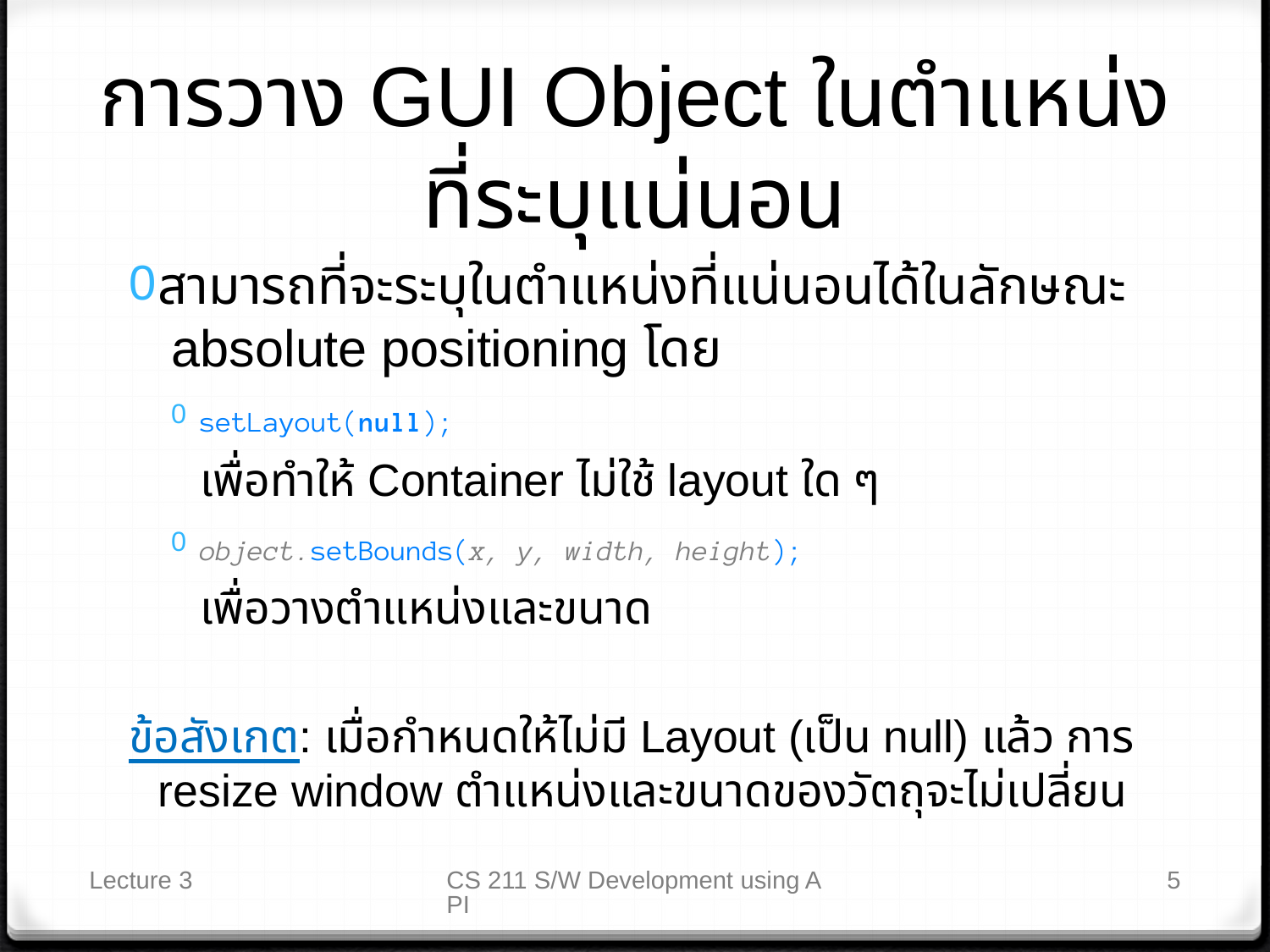

# การวาง GUI Object ในตำแหน่งที่ระบุแน่นอน
สามารถที่จะระบุในตำแหน่งที่แน่นอนได้ในลักษณะ absolute positioning โดย
setLayout(null);
	เพื่อทำให้ Container ไม่ใช้ layout ใด ๆ
object.setBounds(x, y, width, height);
	เพื่อวางตำแหน่งและขนาด

ข้อสังเกต: เมื่อกำหนดให้ไม่มี Layout (เป็น null) แล้ว การ resize window ตำแหน่งและขนาดของวัตถุจะไม่เปลี่ยน
Lecture 3
CS 211 S/W Development using API
5